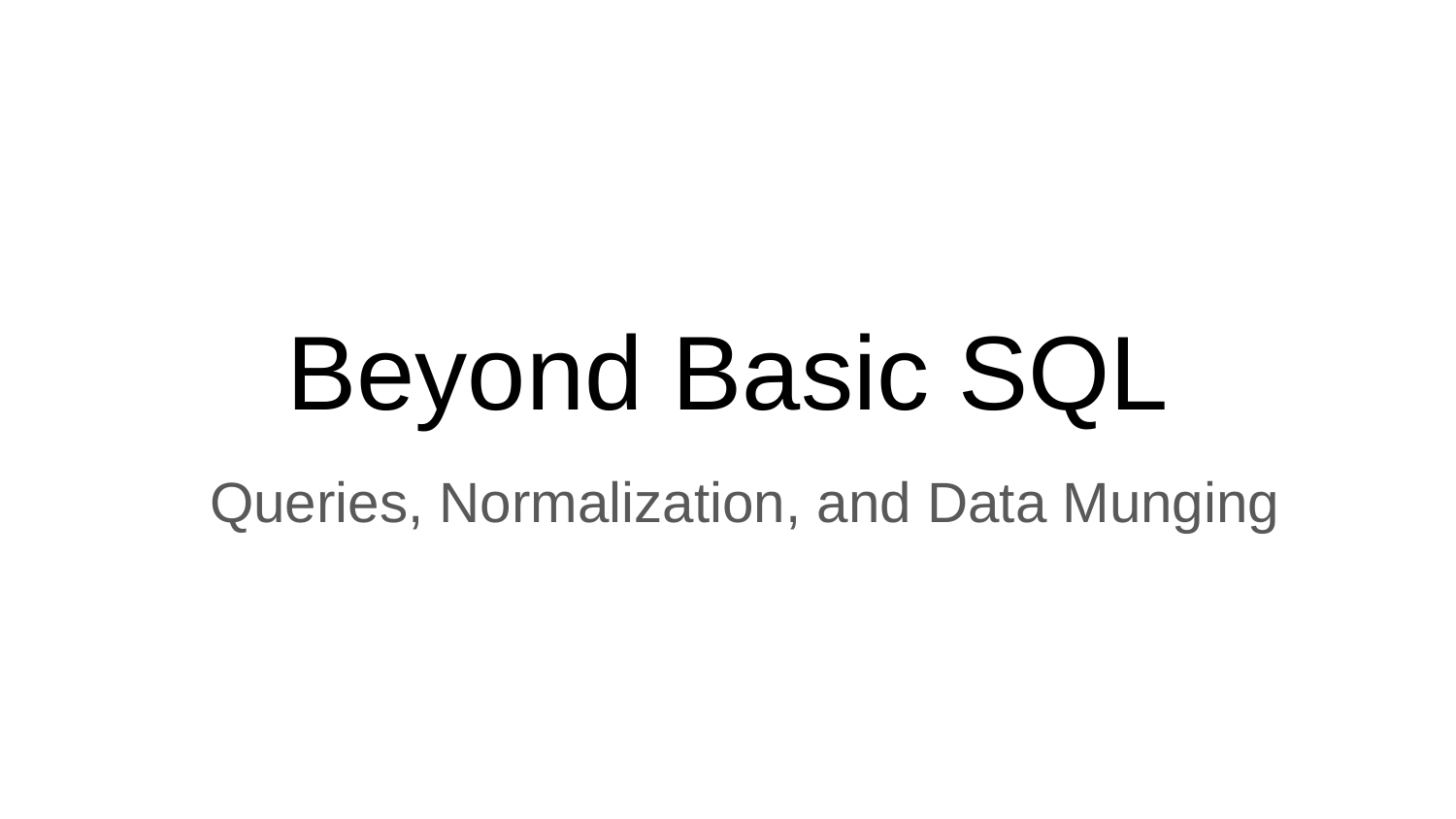

# Beyond Basic SQL
	Queries, Normalization, and Data Munging